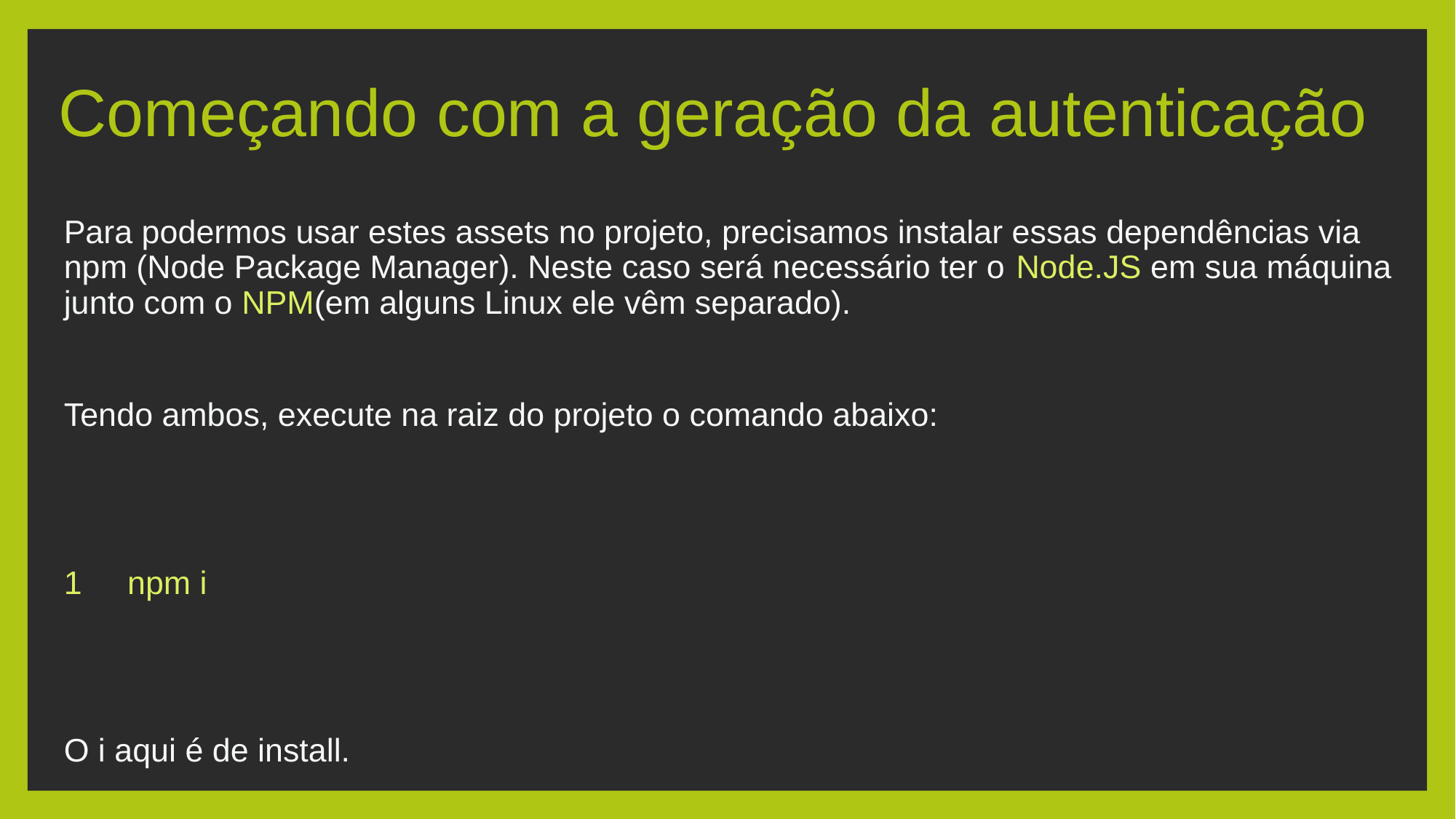

# Começando com a geração da autenticação
Para podermos usar estes assets no projeto, precisamos instalar essas dependências via npm (Node Package Manager). Neste caso será necessário ter o Node.JS em sua máquina junto com o NPM(em alguns Linux ele vêm separado).

Tendo ambos, execute na raiz do projeto o comando abaixo:

1     npm i

O i aqui é de install.